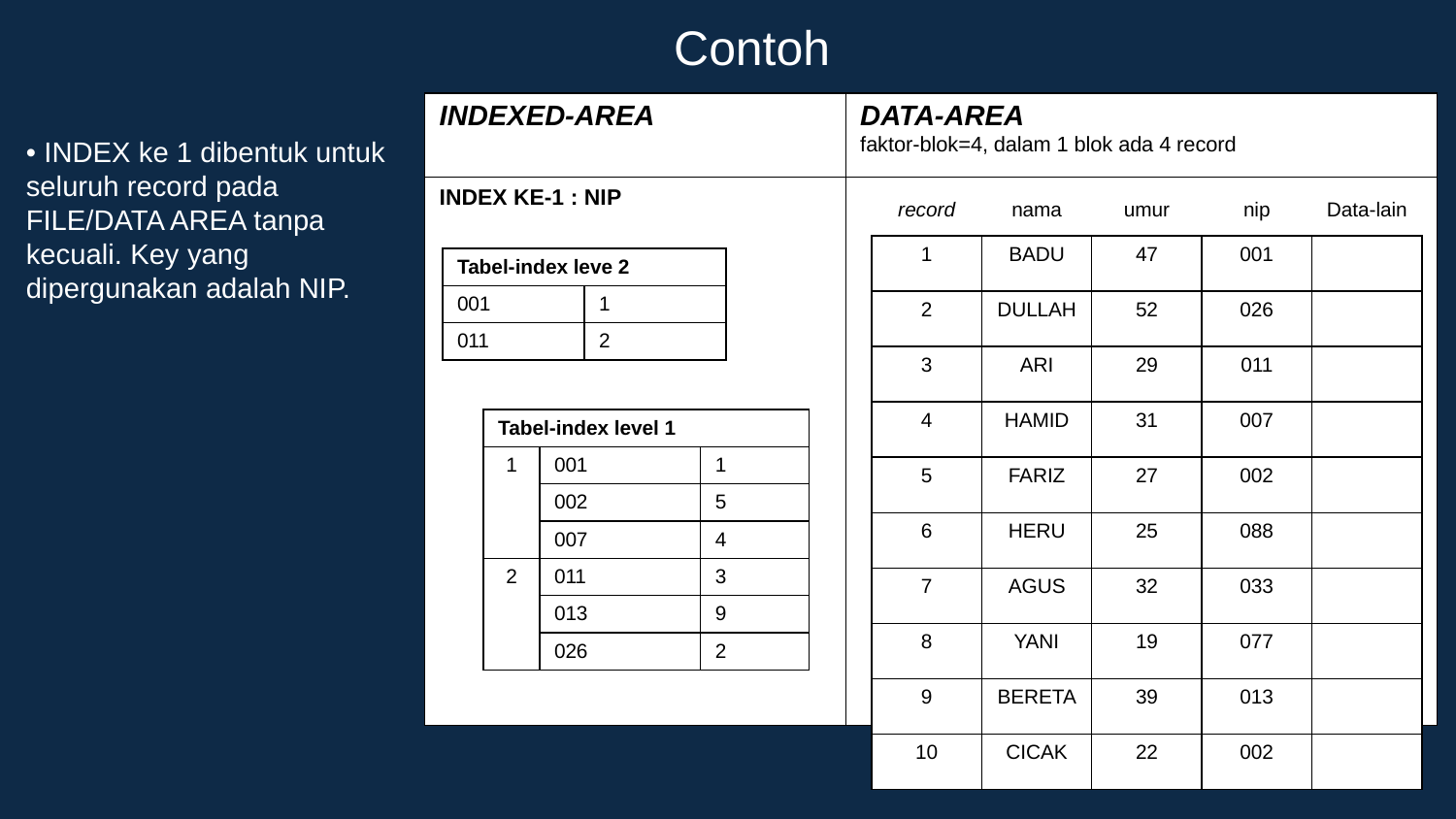

Contoh
| INDEXED-AREA | DATA-AREA faktor-blok=4, dalam 1 blok ada 4 record |
| --- | --- |
| INDEX KE-1 : NIP |  |
• INDEX ke 1 dibentuk untuk seluruh record pada FILE/DATA AREA tanpa kecuali. Key yang
dipergunakan adalah NIP.
| record | nama | umur | nip | Data-lain |
| --- | --- | --- | --- | --- |
| 1 | BADU | 47 | 001 |  |
| 2 | DULLAH | 52 | 026 |  |
| 3 | ARI | 29 | 011 |  |
| 4 | HAMID | 31 | 007 |  |
| 5 | FARIZ | 27 | 002 |  |
| 6 | HERU | 25 | 088 |  |
| 7 | AGUS | 32 | 033 |  |
| 8 | YANI | 19 | 077 |  |
| 9 | BERETA | 39 | 013 |  |
| 10 | CICAK | 22 | 002 |  |
| Tabel-index leve 2 |  |
| --- | --- |
| 001 | 1 |
| 011 | 2 |
| Tabel-index level 1 |  |  |
| --- | --- | --- |
| 1 | 001 | 1 |
|  | 002 | 5 |
|  | 007 | 4 |
| 2 | 011 | 3 |
|  | 013 | 9 |
|  | 026 | 2 |